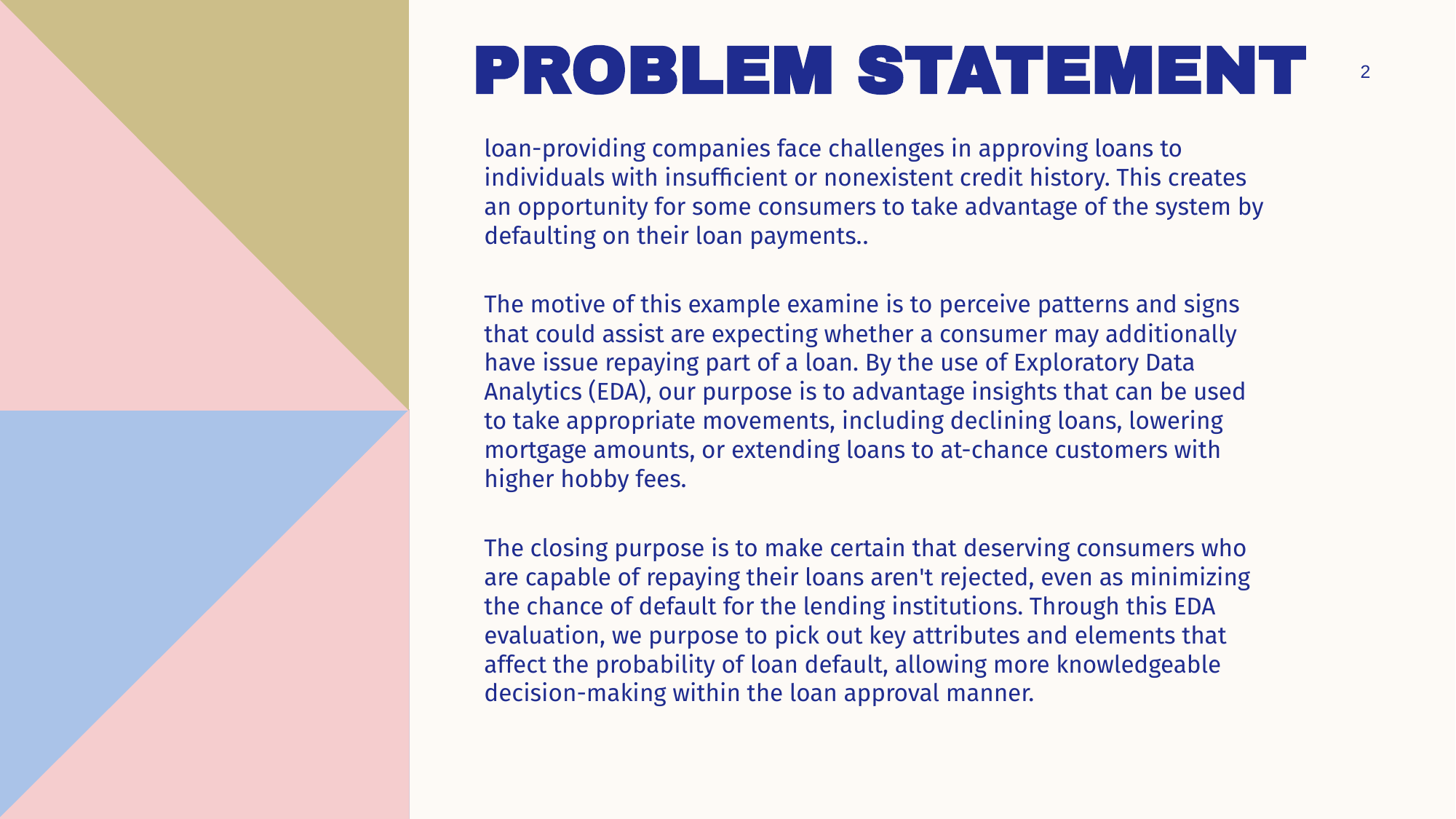

# Problem Statement
2
loan-providing companies face challenges in approving loans to individuals with insufficient or nonexistent credit history. This creates an opportunity for some consumers to take advantage of the system by defaulting on their loan payments..

The motive of this example examine is to perceive patterns and signs that could assist are expecting whether a consumer may additionally have issue repaying part of a loan. By the use of Exploratory Data Analytics (EDA), our purpose is to advantage insights that can be used to take appropriate movements, including declining loans, lowering mortgage amounts, or extending loans to at-chance customers with higher hobby fees.

The closing purpose is to make certain that deserving consumers who are capable of repaying their loans aren't rejected, even as minimizing the chance of default for the lending institutions. Through this EDA evaluation, we purpose to pick out key attributes and elements that affect the probability of loan default, allowing more knowledgeable decision-making within the loan approval manner.